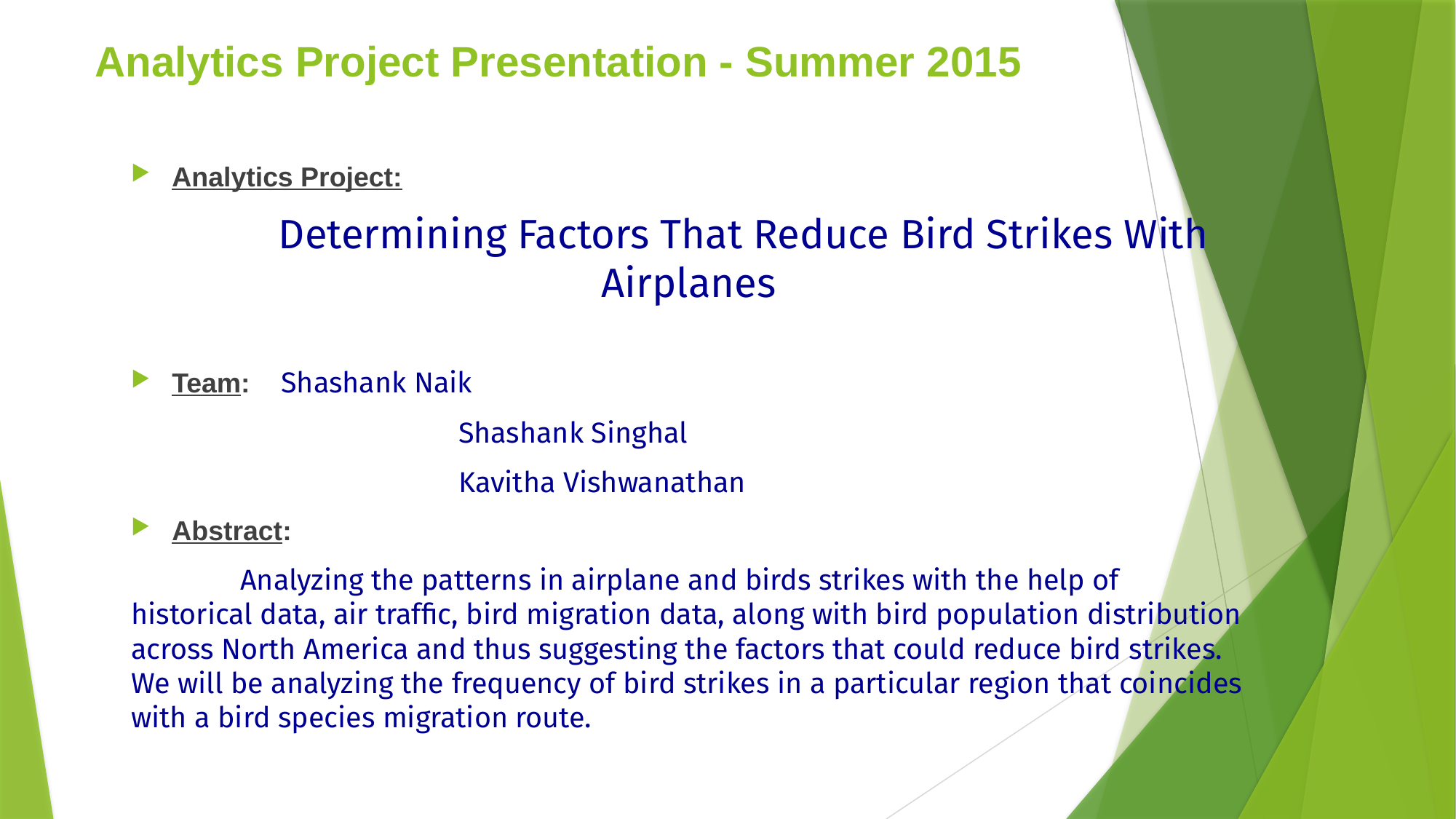

# Analytics Project Presentation - Summer 2015

Analytics Project:
	Determining Factors That Reduce Bird Strikes With Airplanes
Team:	Shashank Naik
			Shashank Singhal
			Kavitha Vishwanathan
Abstract:
	Analyzing the patterns in airplane and birds strikes with the help of historical data, air traffic, bird migration data, along with bird population distribution across North America and thus suggesting the factors that could reduce bird strikes. We will be analyzing the frequency of bird strikes in a particular region that coincides with a bird species migration route.